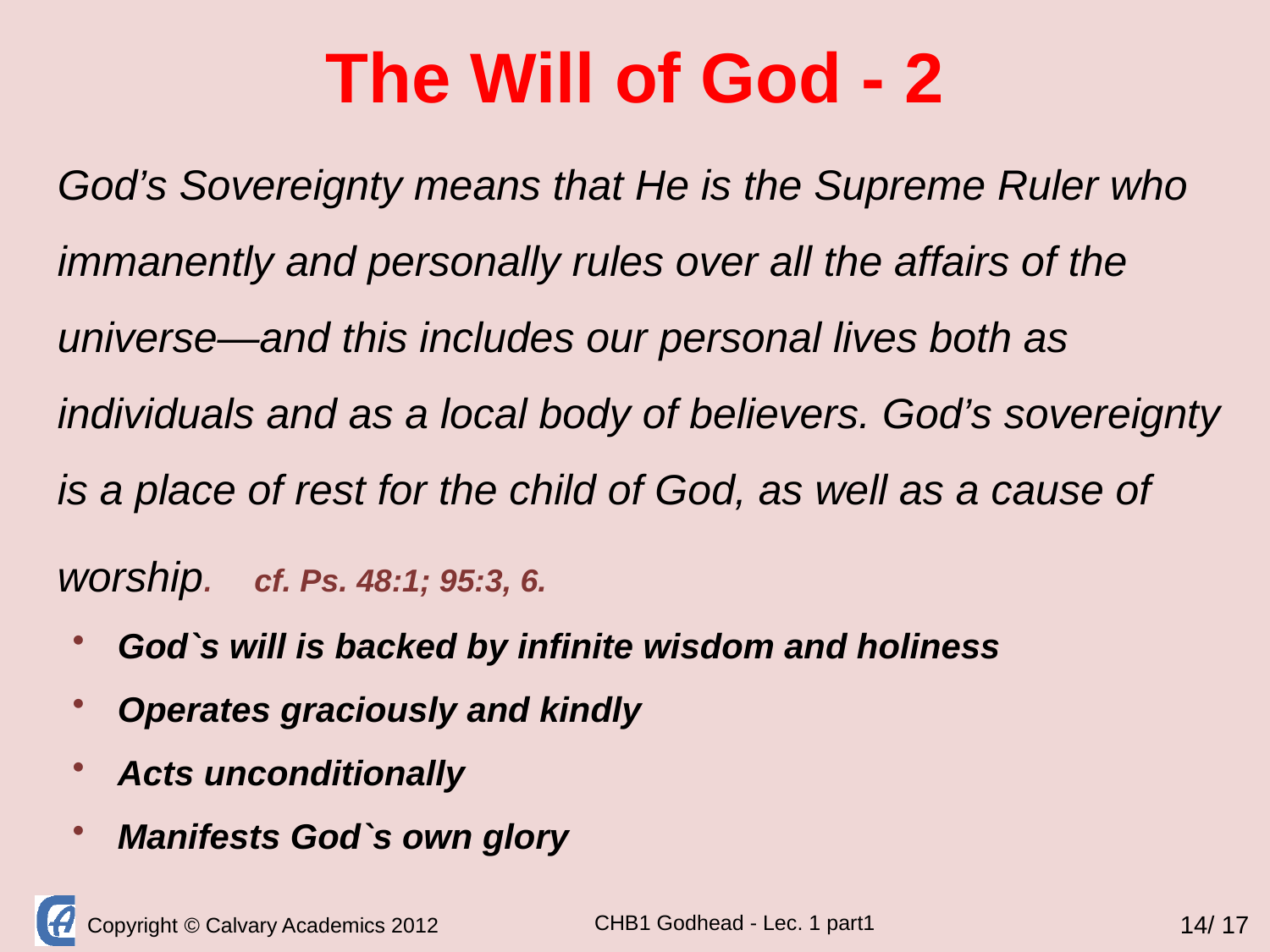

The Will of God - 2
God’s Sovereignty means that He is the Supreme Ruler who immanently and personally rules over all the affairs of the universe—and this includes our personal lives both as individuals and as a local body of believers. God’s sovereignty is a place of rest for the child of God, as well as a cause of worship.   cf. Ps. 48:1; 95:3, 6.
God`s will is backed by infinite wisdom and holiness
Operates graciously and kindly
Acts unconditionally
Manifests God`s own glory

14/ 17